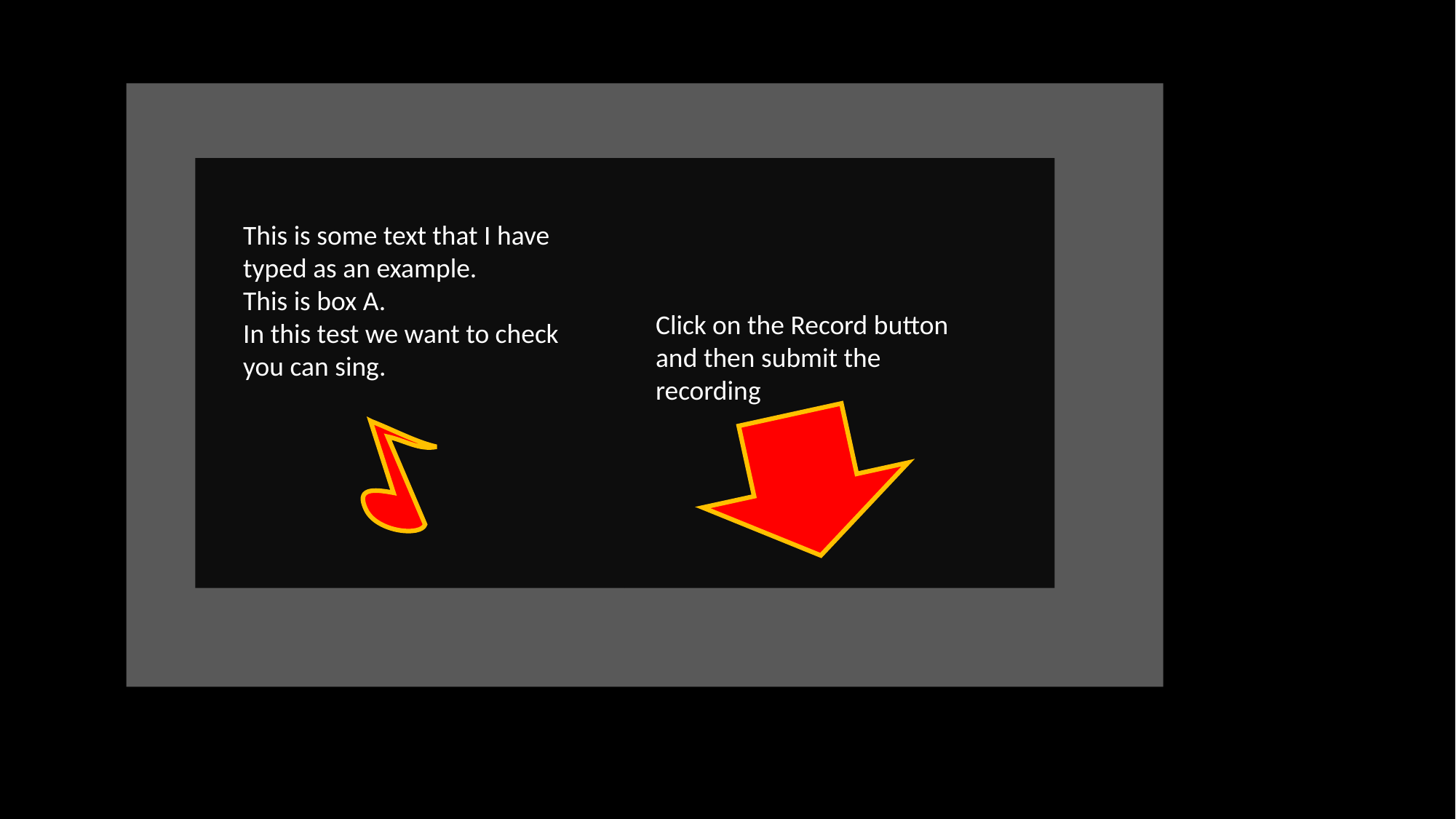

This is some text that I have typed as an example.
This is box A.
In this test we want to check you can sing.
Click on the Record button and then submit the recording